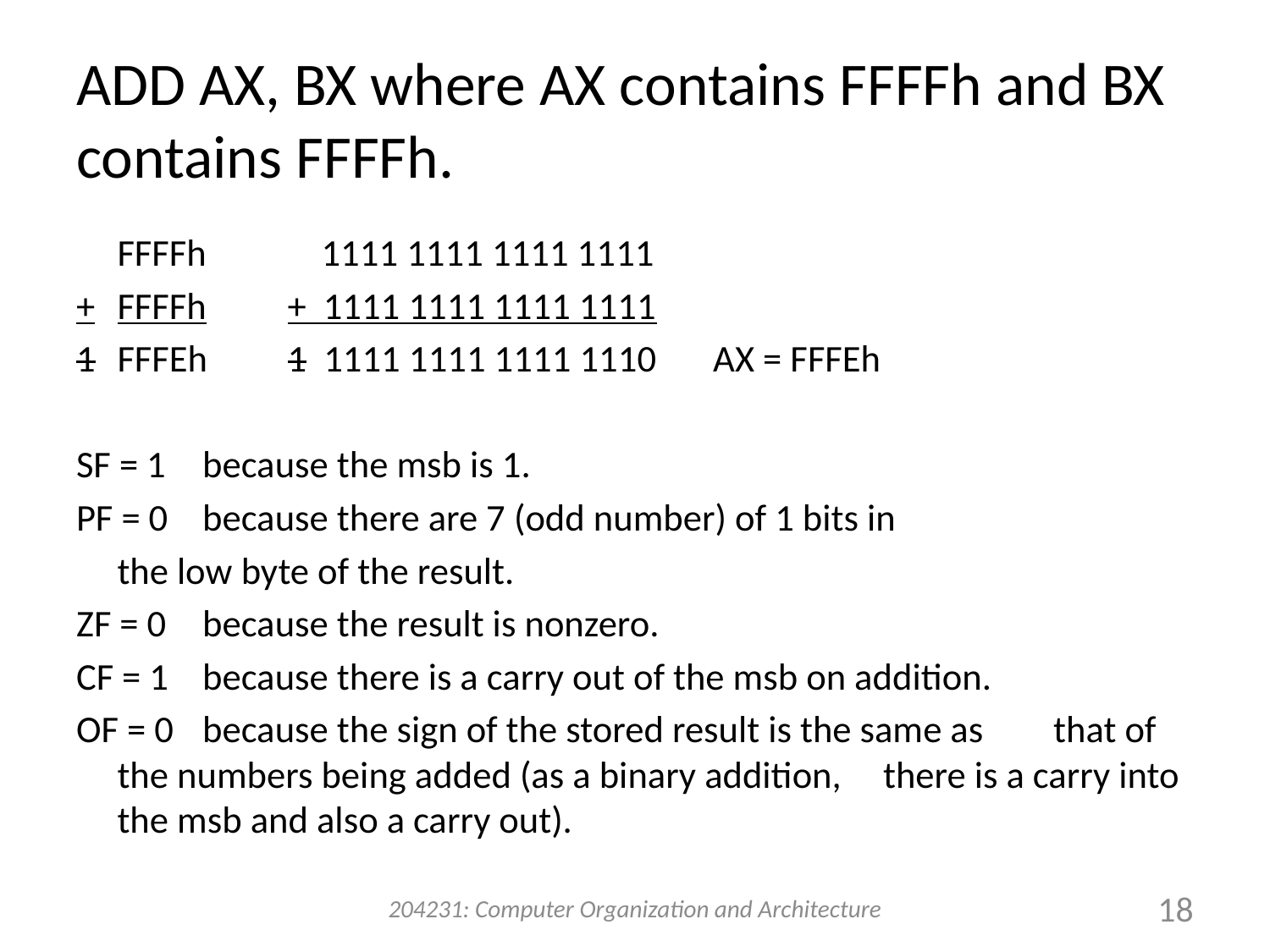

# ADD AX, BX where AX contains FFFFh and BX contains FFFFh.
	FFFFh	    1111 1111 1111 1111
+	FFFFh	+  1111 1111 1111 1111
1	FFFEh	1  1111 1111 1111 1110	AX = FFFEh

SF = 1	because the msb is 1.
PF = 0	because there are 7 (odd number) of 1 bits in
		the low byte of the result.
ZF = 0	because the result is nonzero.
CF = 1	because there is a carry out of the msb on addition.
OF = 0	because the sign of the stored result is the same as 	that of the numbers being added (as a binary addition, 	there is a carry into the msb and also a carry out).
204231: Computer Organization and Architecture
18